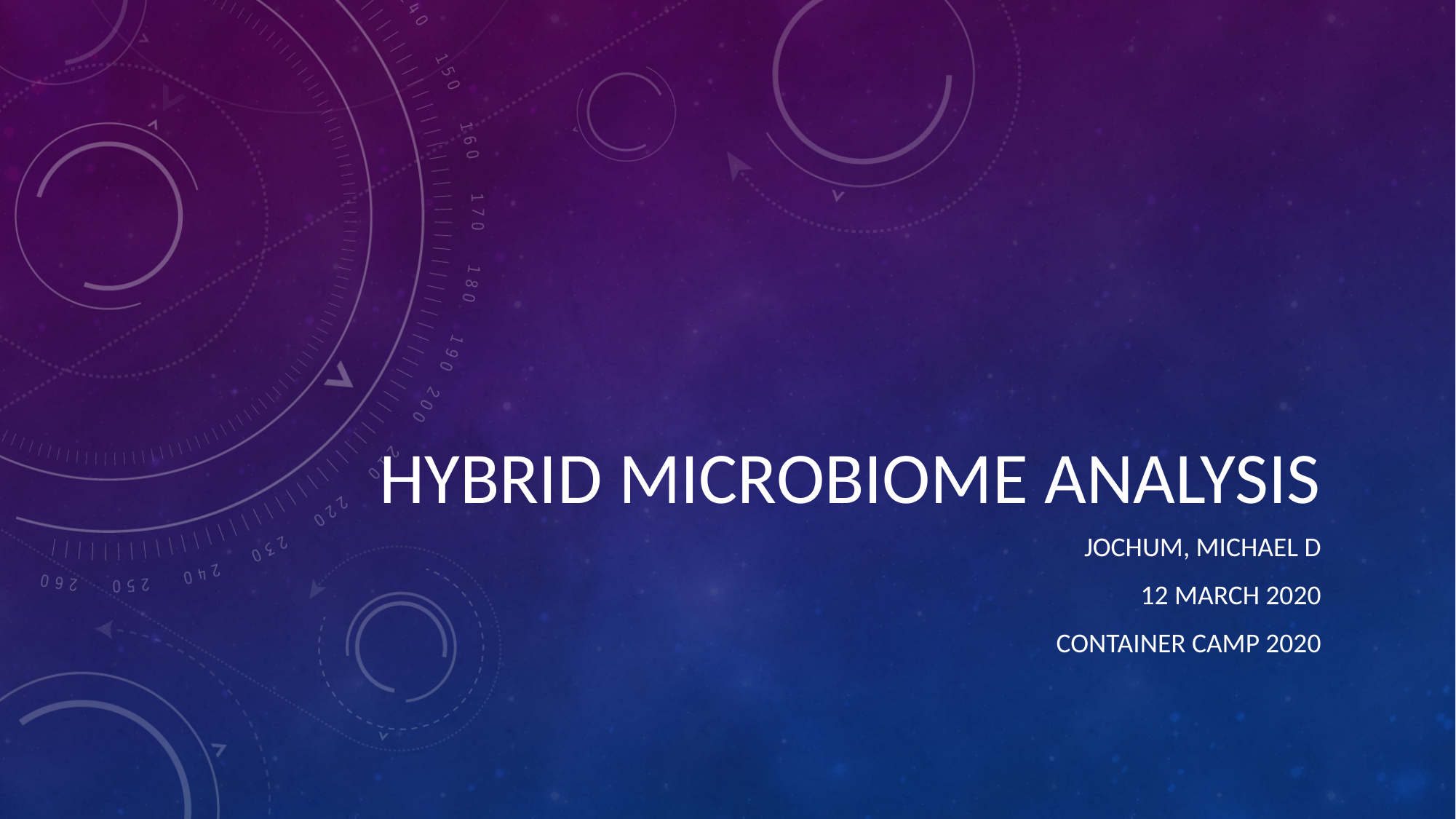

# Hybrid microbiome analysis
Jochum, Michael D
12 March 2020
Container Camp 2020